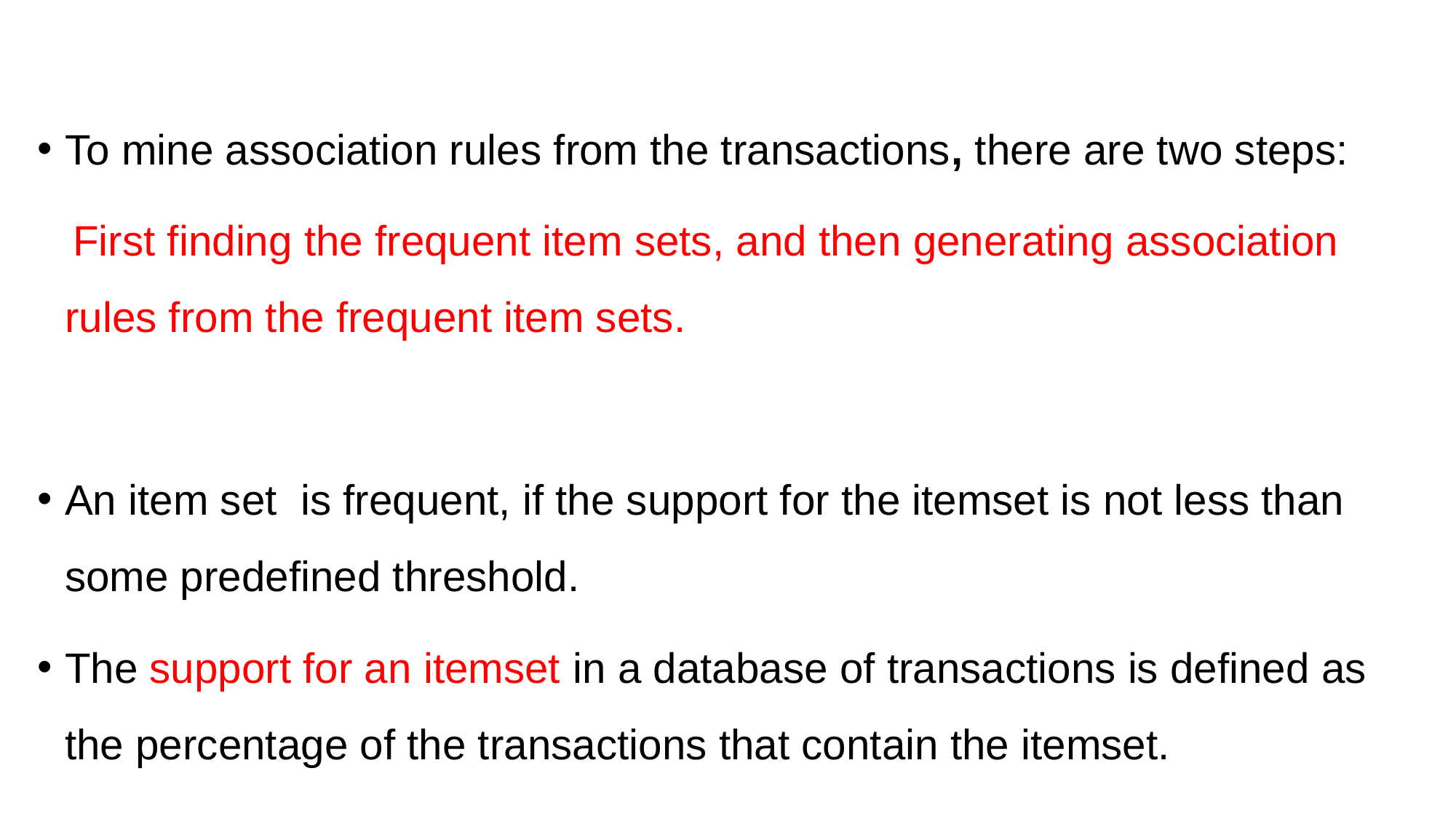

To mine association rules from the transactions, there are two steps:
   First finding the frequent item sets, and then generating association rules from the frequent item sets.

An item set  is frequent, if the support for the itemset is not less than some predefined threshold.
The support for an itemset in a database of transactions is defined as the percentage of the transactions that contain the itemset.